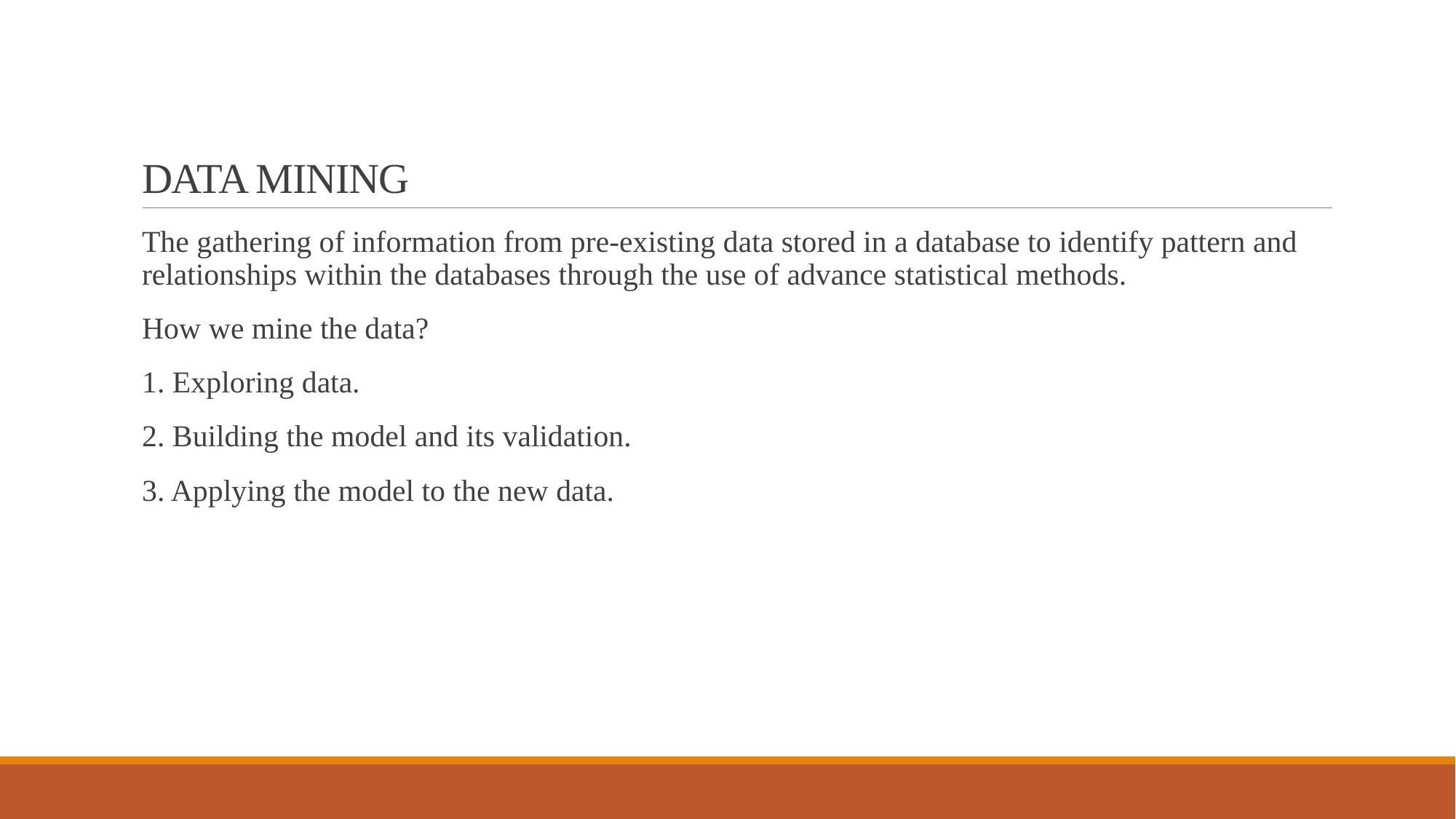

# DATA MINING
The gathering of information from pre-existing data stored in a database to identify pattern and relationships within the databases through the use of advance statistical methods.
How we mine the data?
1. Exploring data.
2. Building the model and its validation.
3. Applying the model to the new data.